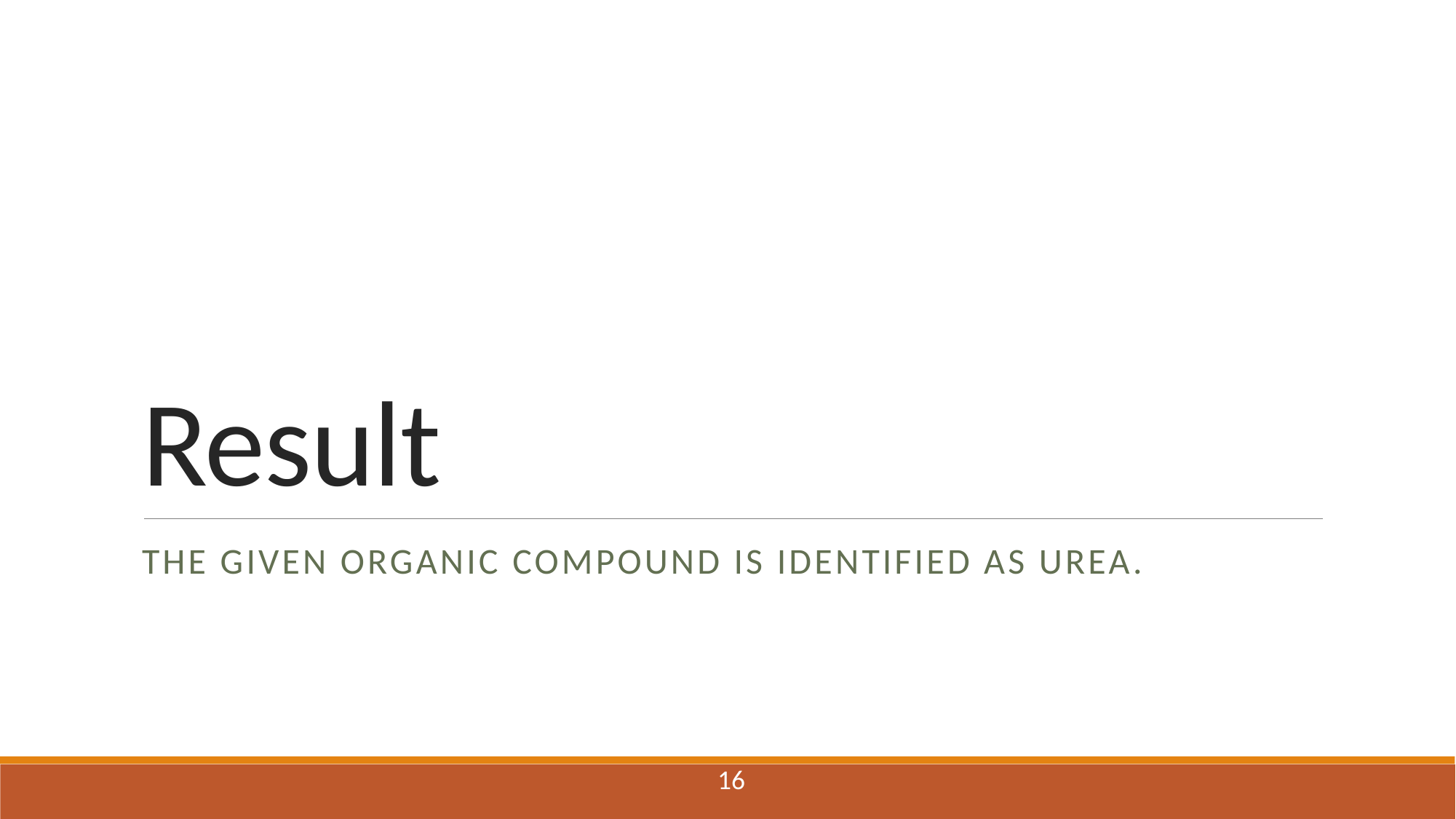

# Result
The given organic compound is identified as Urea.
16